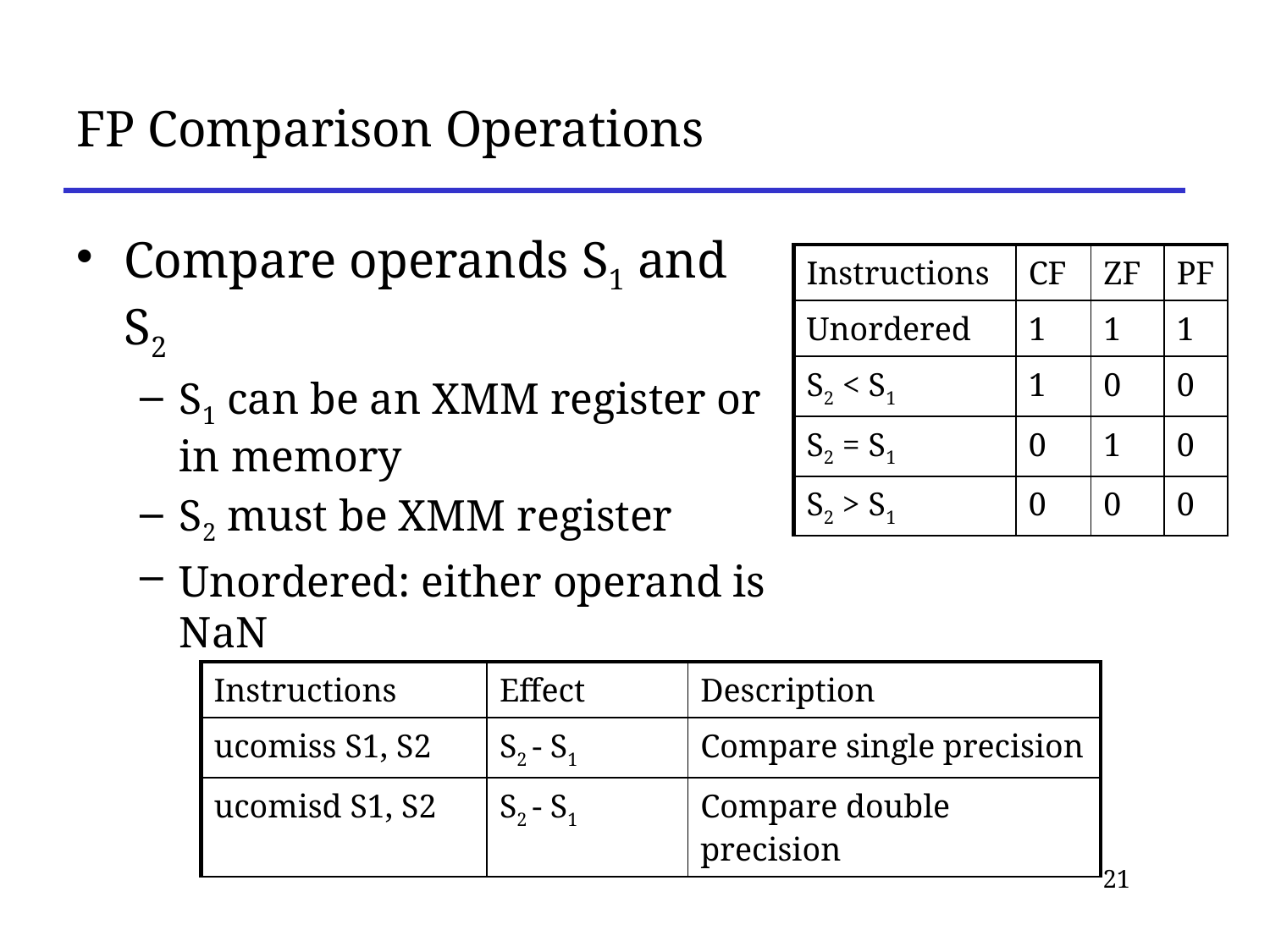

# FP Comparison Operations
Compare operands S1 and S2
S1 can be an XMM register or in memory
S2 must be XMM register
Unordered: either operand is NaN

| Instructions | CF | ZF | PF |
| --- | --- | --- | --- |
| Unordered | 1 | 1 | 1 |
| S2 < S1 | 1 | 0 | 0 |
| S2 = S1 | 0 | 1 | 0 |
| S2 > S1 | 0 | 0 | 0 |
| Instructions | Effect | Description |
| --- | --- | --- |
| ucomiss S1, S2 | S2 - S1 | Compare single precision |
| ucomisd S1, S2 | S2 - S1 | Compare double precision |
21